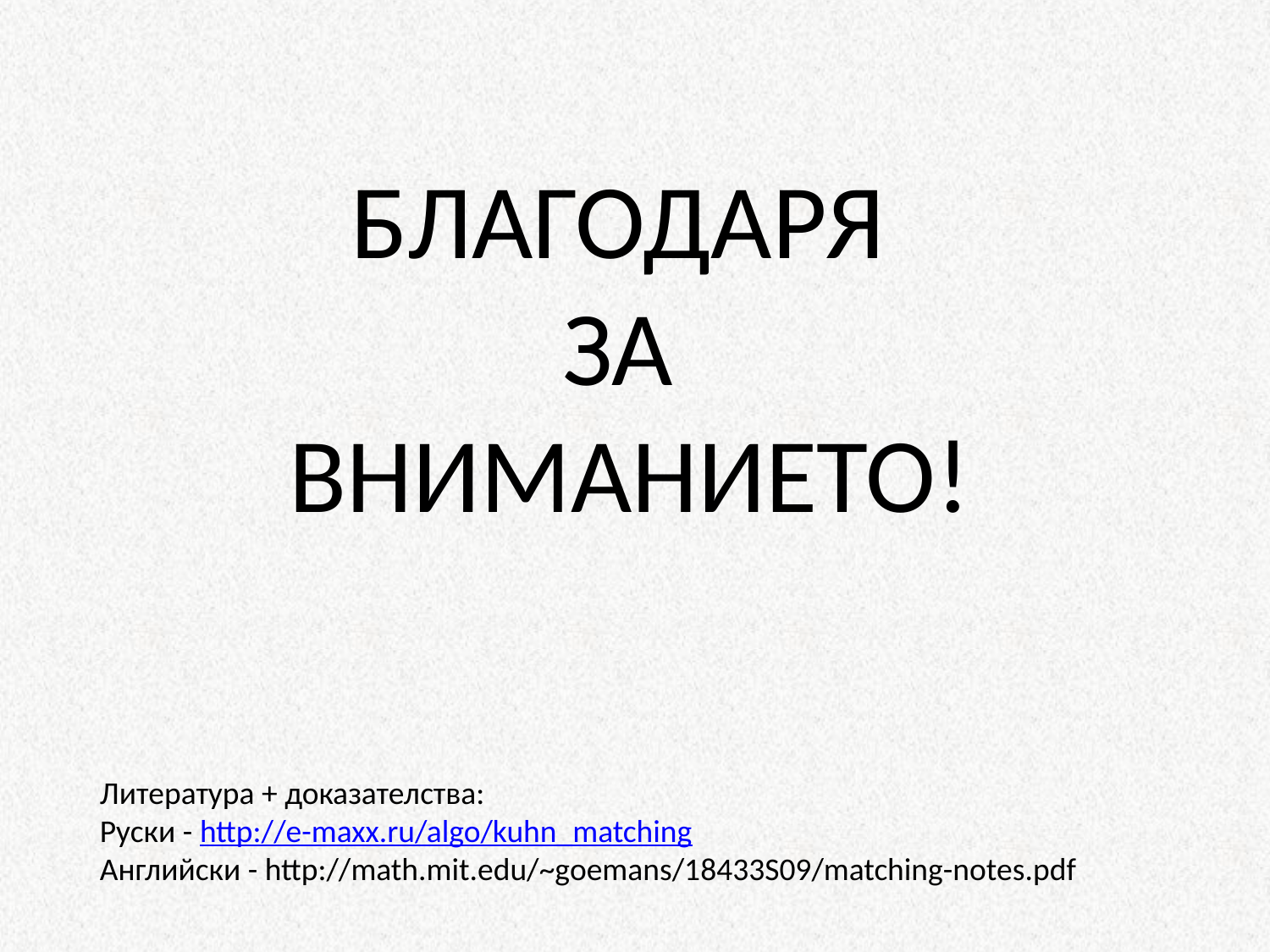

БЛАГОДАРЯ
ЗА
ВНИМАНИЕТО!
Литература + доказателства:
Руски - http://e-maxx.ru/algo/kuhn_matching
Английски - http://math.mit.edu/~goemans/18433S09/matching-notes.pdf